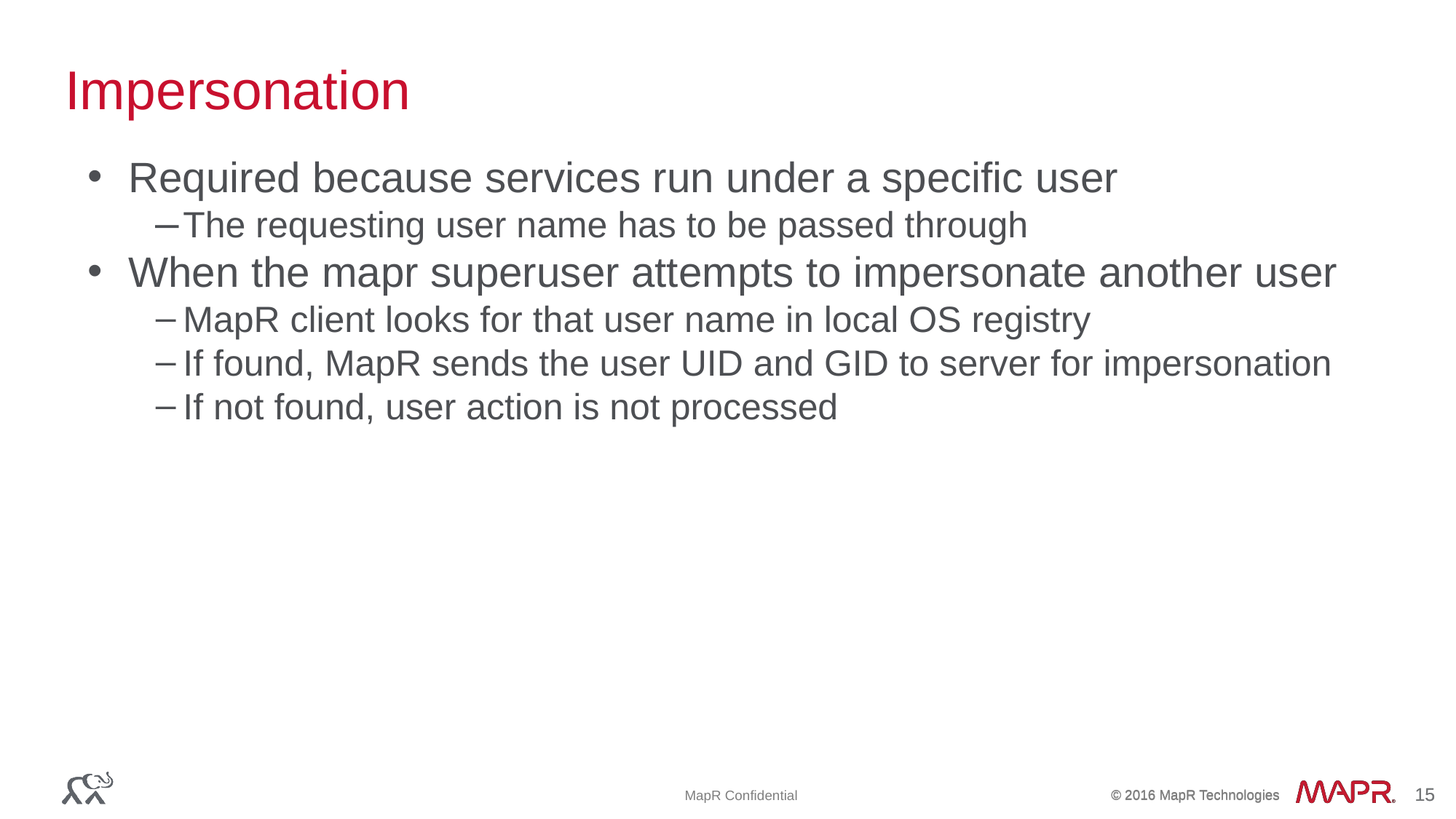

# Impersonation
Required because services run under a specific user
The requesting user name has to be passed through
When the mapr superuser attempts to impersonate another user
MapR client looks for that user name in local OS registry
If found, MapR sends the user UID and GID to server for impersonation
If not found, user action is not processed